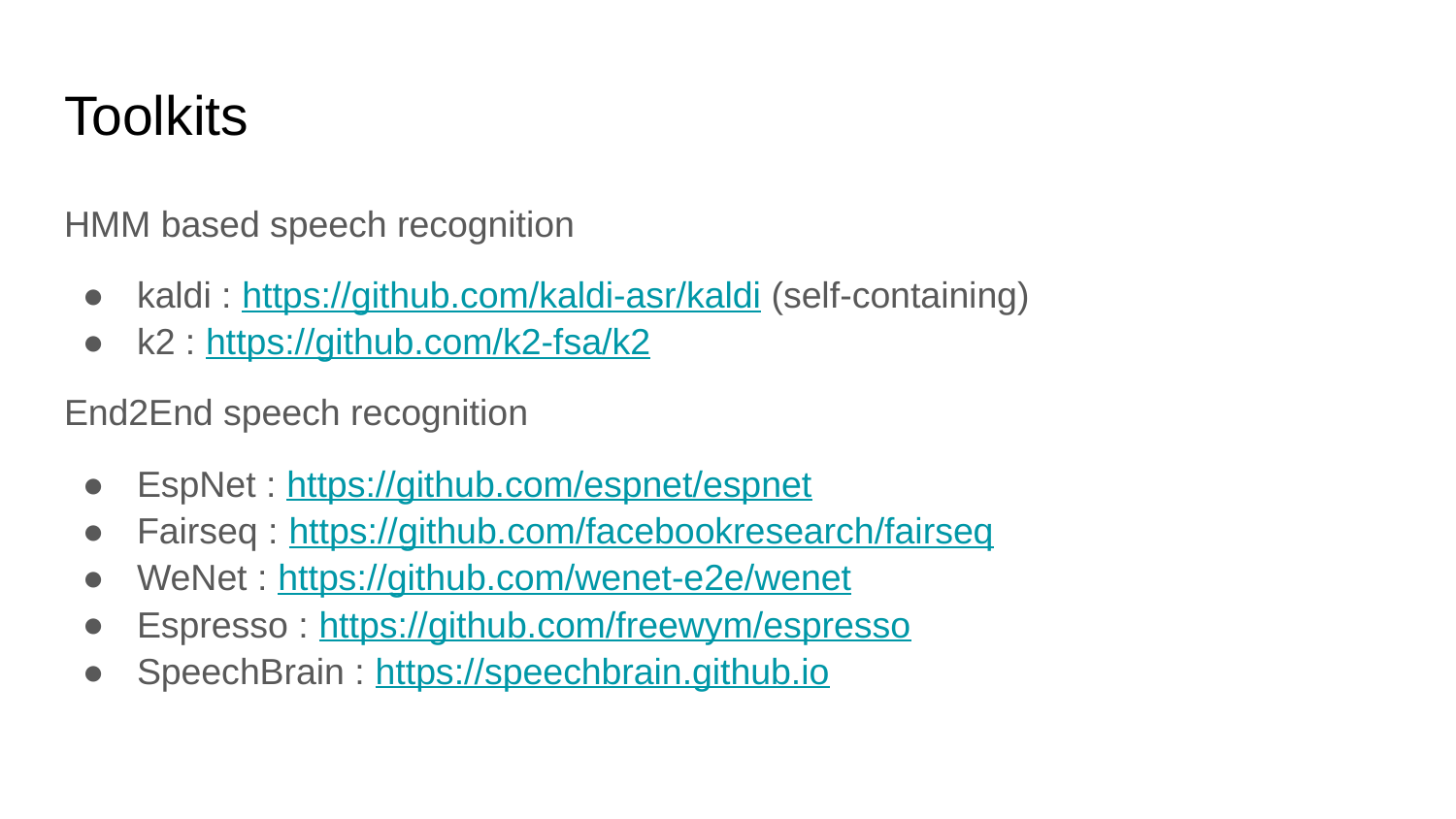

# Toolkits
HMM based speech recognition
kaldi : https://github.com/kaldi-asr/kaldi (self-containing)
k2 : https://github.com/k2-fsa/k2
End2End speech recognition
EspNet : https://github.com/espnet/espnet
Fairseq : https://github.com/facebookresearch/fairseq
WeNet : https://github.com/wenet-e2e/wenet
Espresso : https://github.com/freewym/espresso
SpeechBrain : https://speechbrain.github.io